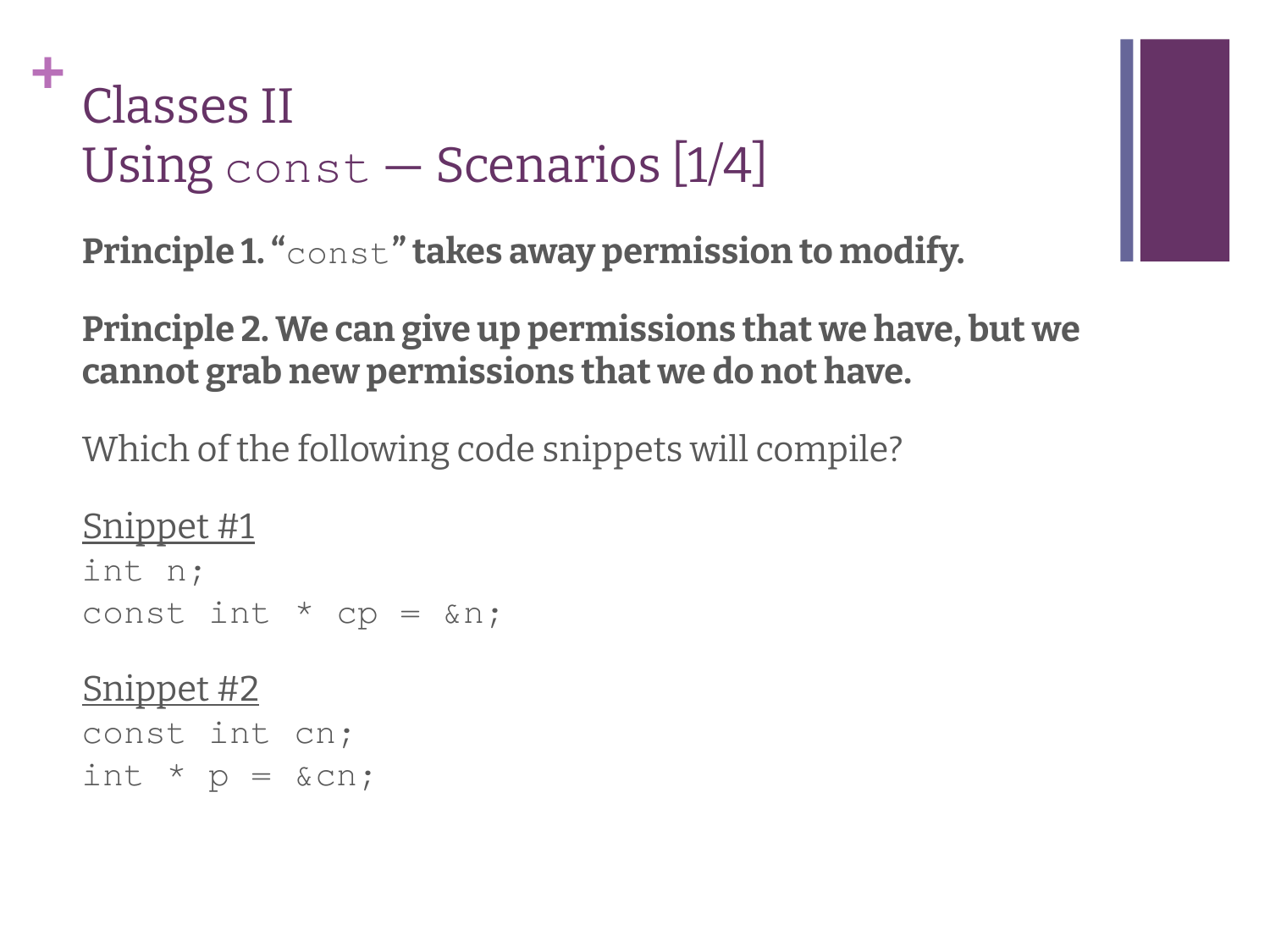

# Classes II Using const — Scenarios [1/4]
Principle 1. “const” takes away permission to modify.
Principle 2. We can give up permissions that we have, but we cannot grab new permissions that we do not have.
Which of the following code snippets will compile?
Snippet #1
int n;
const int * cp = &n;
Snippet #2
const int cn;
int * p = &cn;